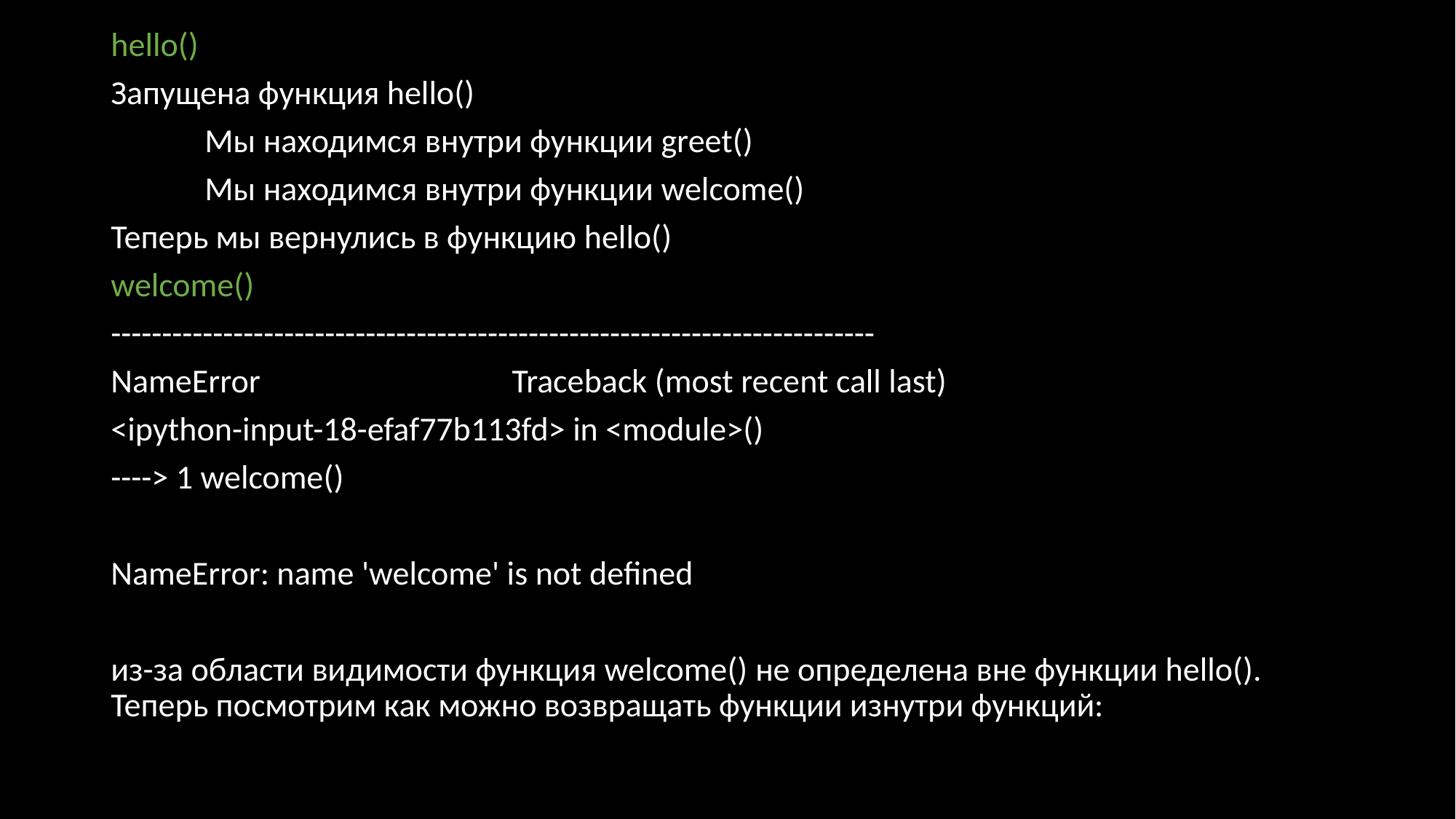

hello()
Запущена функция hello()
	 Мы находимся внутри функции greet()
	 Мы находимся внутри функции welcome()
Теперь мы вернулись в функцию hello()
welcome()
---------------------------------------------------------------------------
NameError                                 Traceback (most recent call last)
<ipython-input-18-efaf77b113fd> in <module>()
----> 1 welcome()

NameError: name 'welcome' is not defined

из-за области видимости функция welcome() не определена вне функции hello(). Теперь посмотрим как можно возвращать функции изнутри функций: